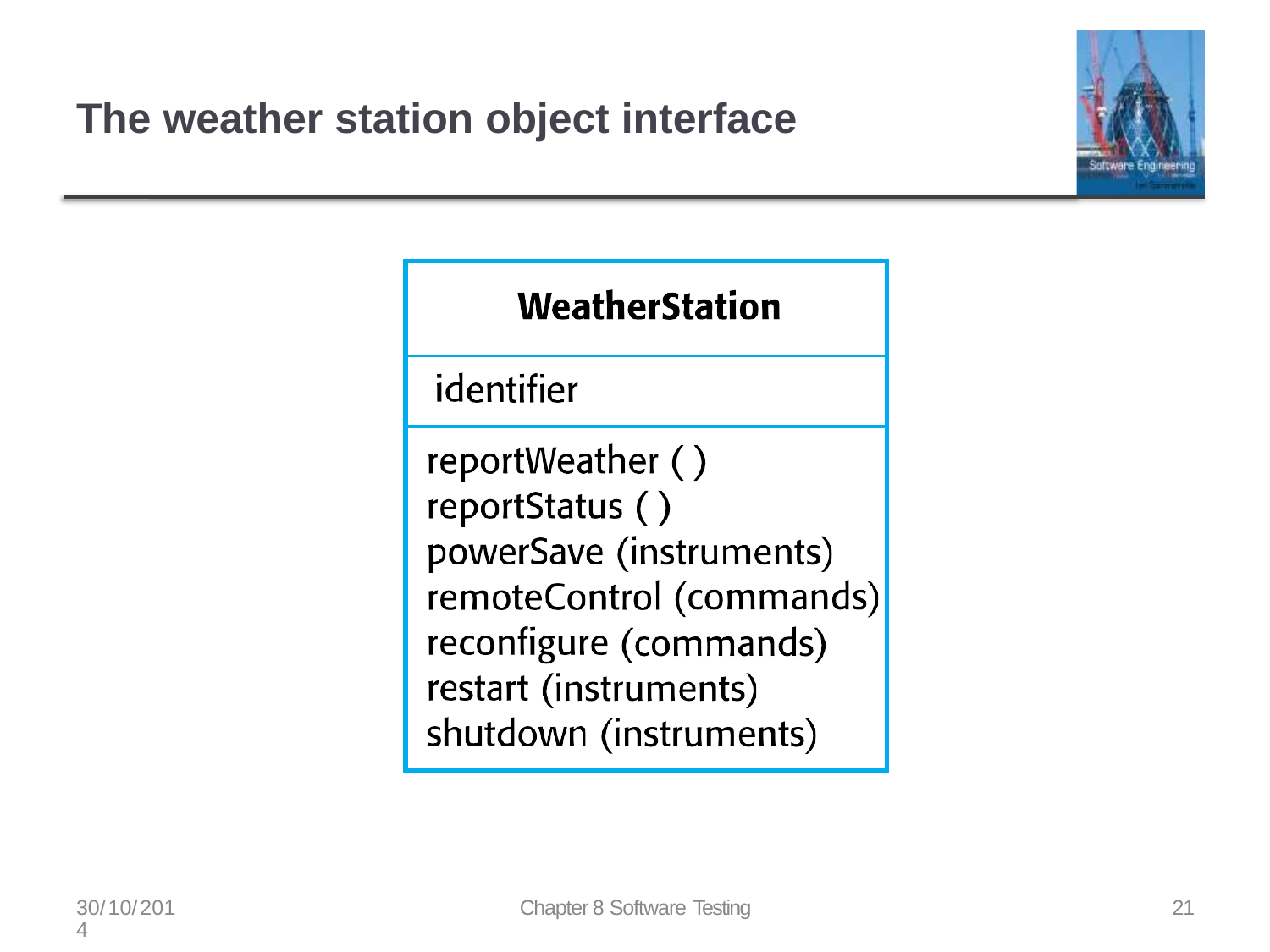

# The weather station object interface
|  |
| --- |
|  |
|  |

30/10/2014
Chapter 8 Software Testing
21